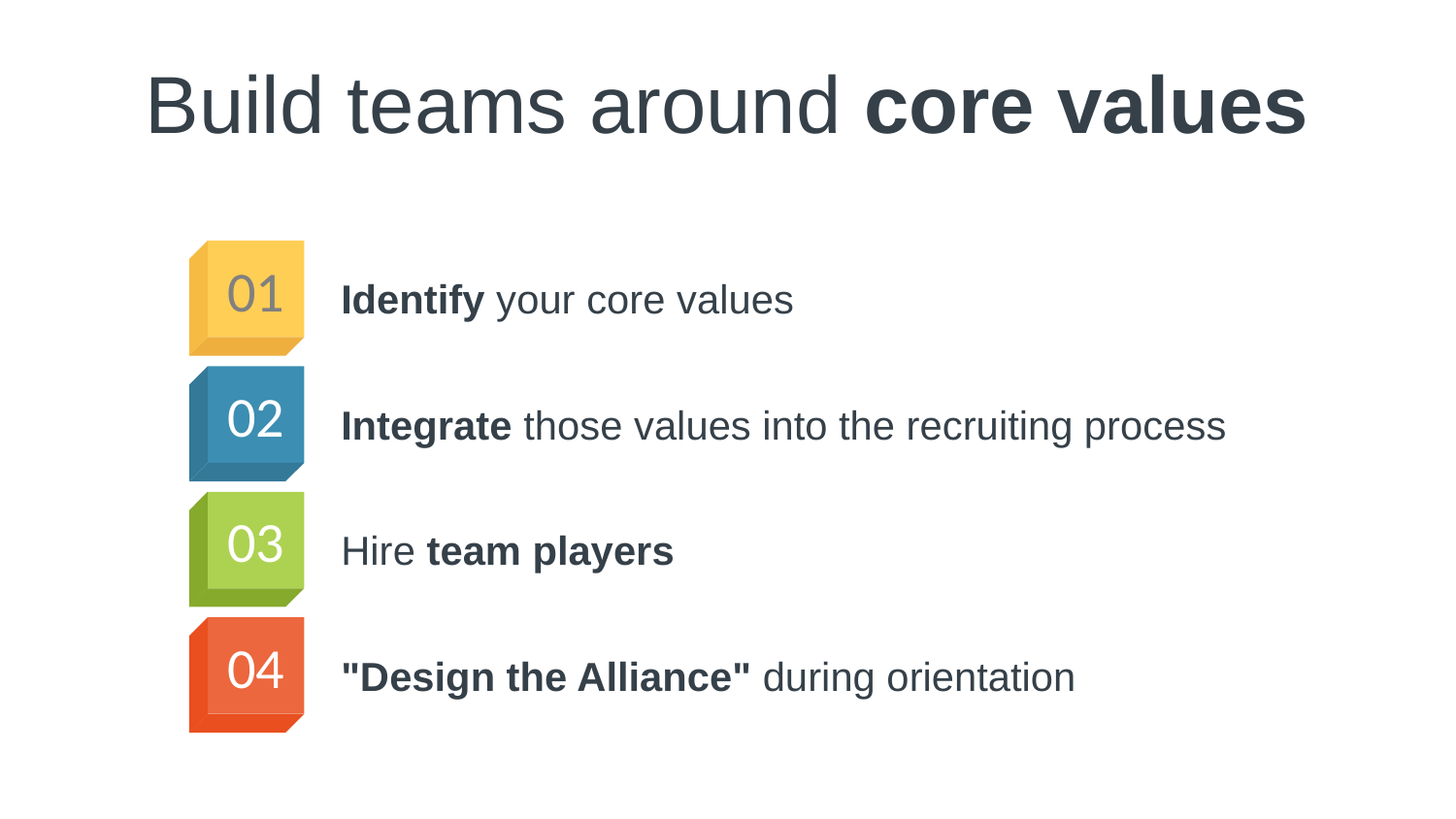

# Build teams around core values

01
Identify your core values

02
Integrate those values into the recruiting process

03
Hire team players

04
"Design the Alliance" during orientation